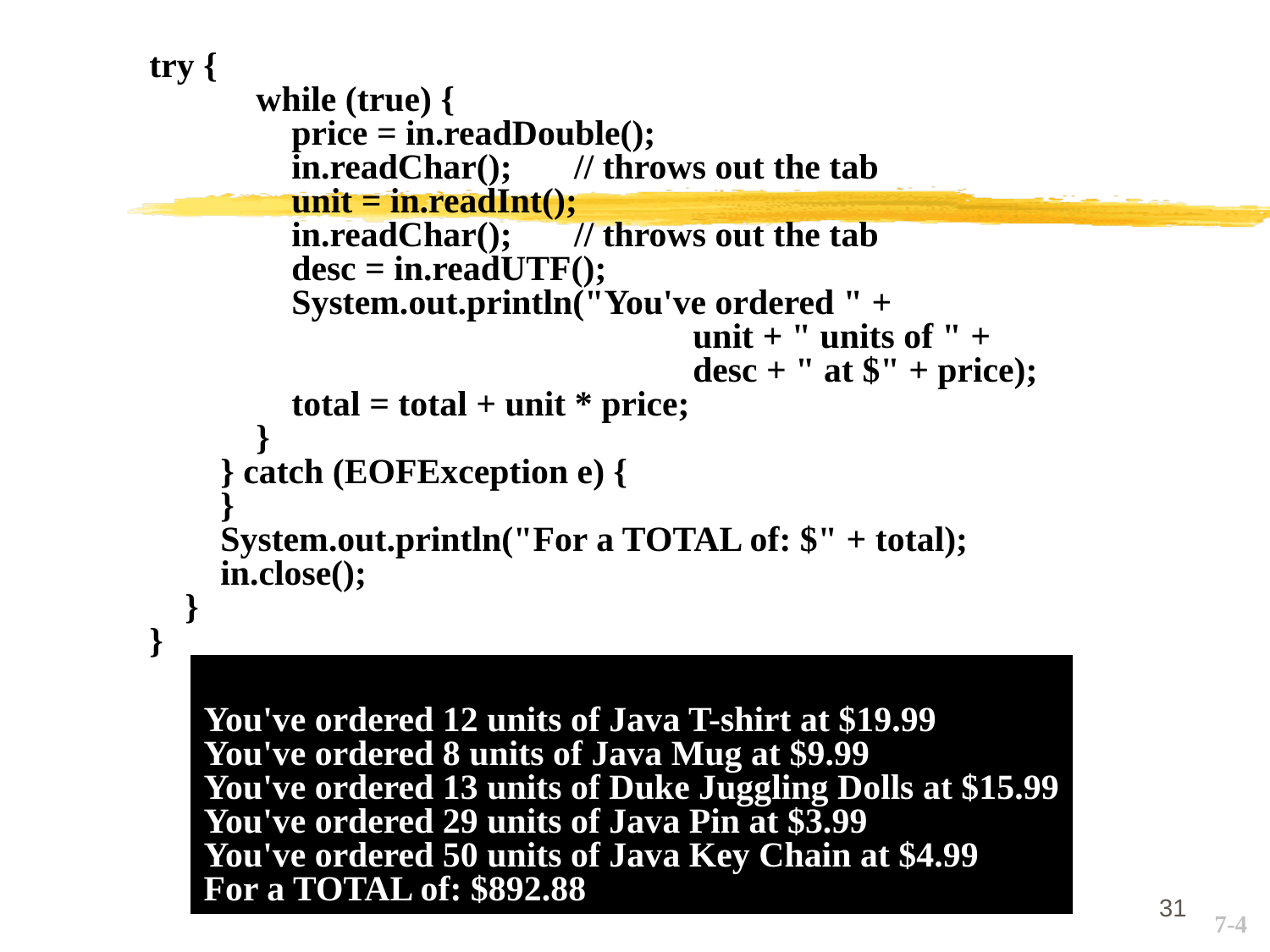

try {
            while (true) {
                price = in.readDouble();
                in.readChar();       // throws out the tab
                unit = in.readInt();
                in.readChar();       // throws out the tab
                desc = in.readUTF();
                System.out.println("You've ordered " +
				    unit + " units of " +
				    desc + " at $" + price);
                total = total + unit * price;
            }
        } catch (EOFException e) {
        }
        System.out.println("For a TOTAL of: $" + total);
        in.close();
    }
}

You've ordered 12 units of Java T-shirt at $19.99
You've ordered 8 units of Java Mug at $9.99
You've ordered 13 units of Duke Juggling Dolls at $15.99
You've ordered 29 units of Java Pin at $3.99
You've ordered 50 units of Java Key Chain at $4.99
For a TOTAL of: $892.88
31
7-4